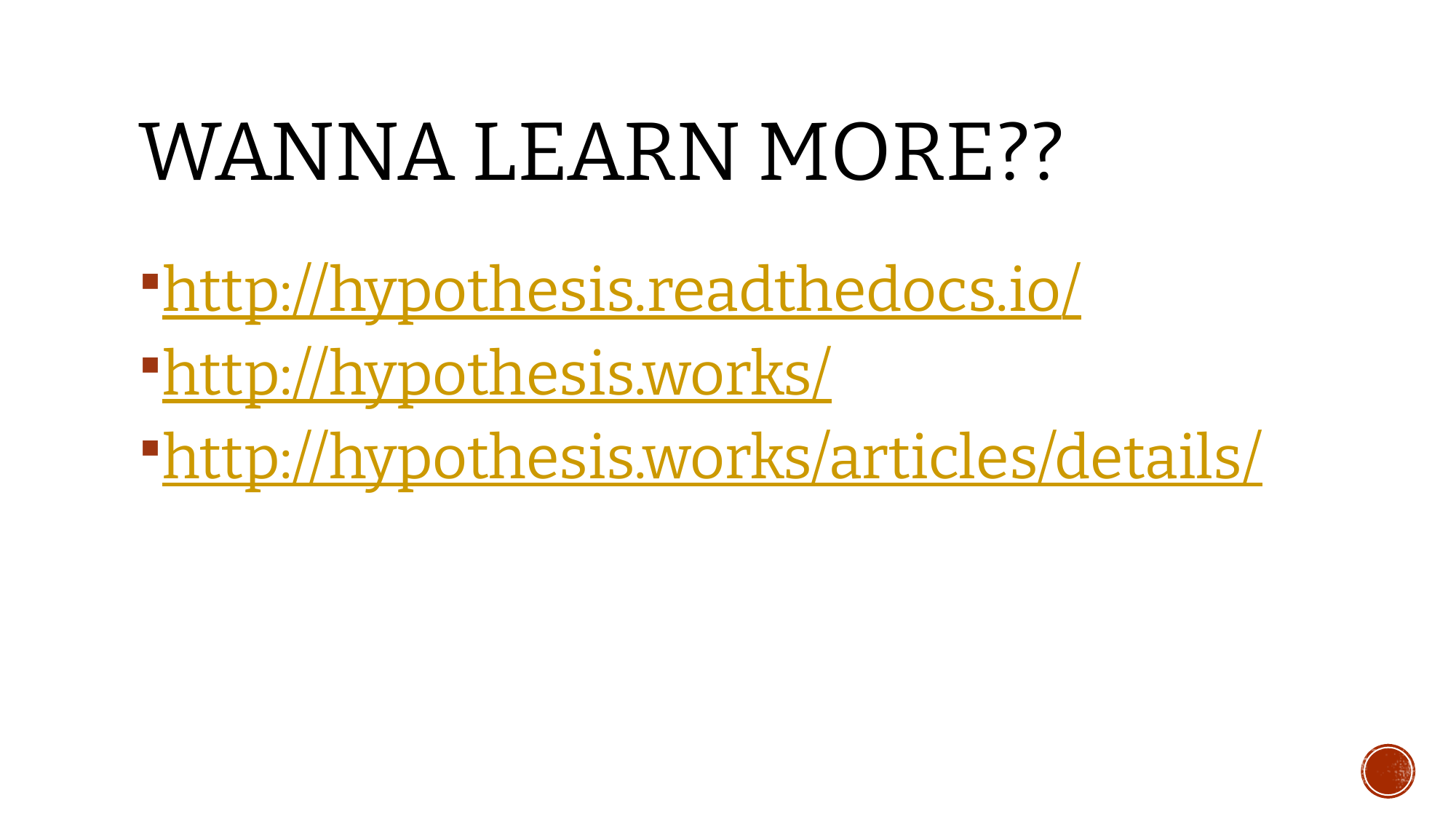

# Wanna Learn More??
http://hypothesis.readthedocs.io/
http://hypothesis.works/
http://hypothesis.works/articles/details/